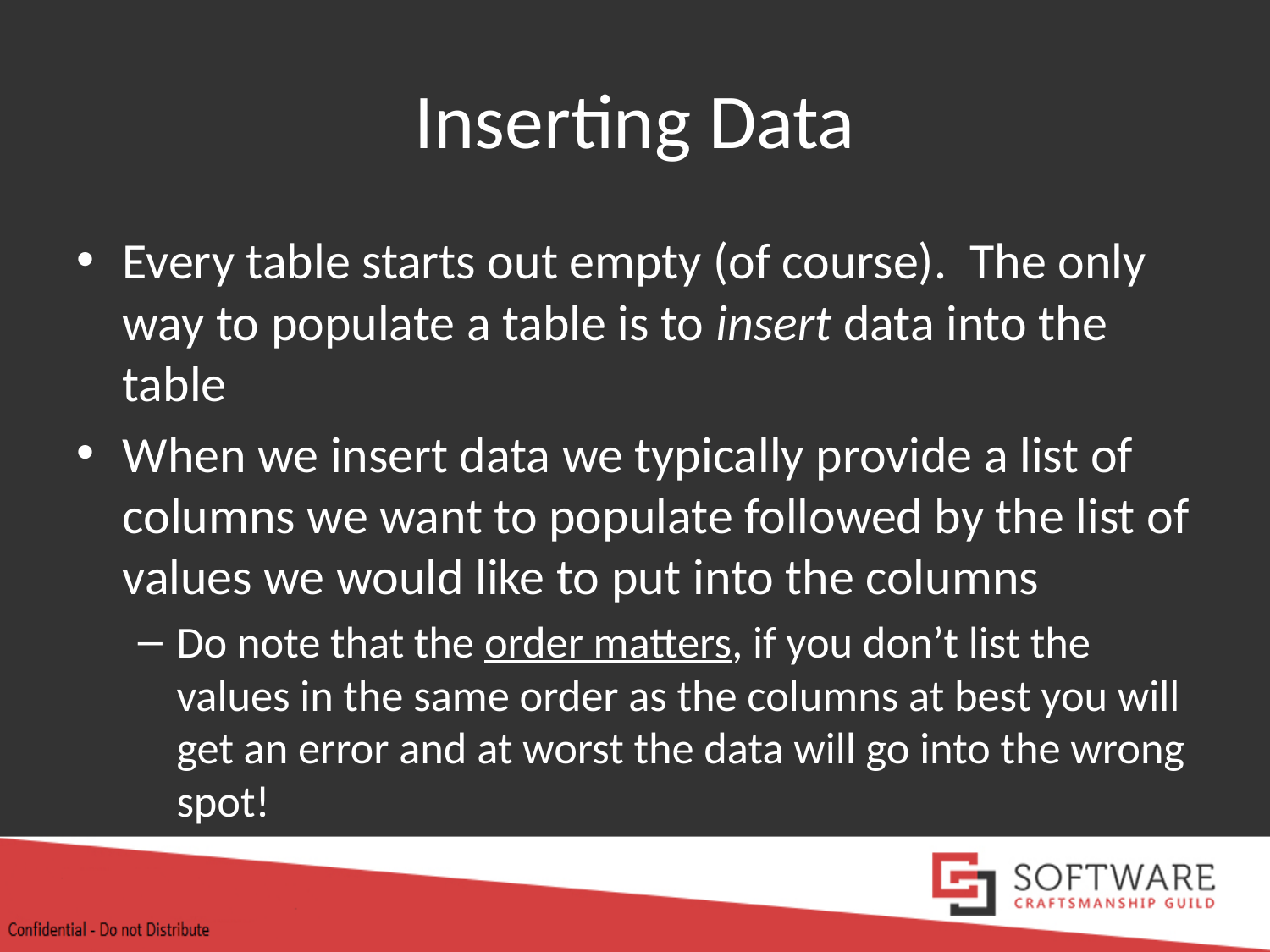

# Inserting Data
Every table starts out empty (of course).  The only way to populate a table is to insert data into the table
When we insert data we typically provide a list of columns we want to populate followed by the list of values we would like to put into the columns
Do note that the order matters, if you don’t list the values in the same order as the columns at best you will get an error and at worst the data will go into the wrong spot!